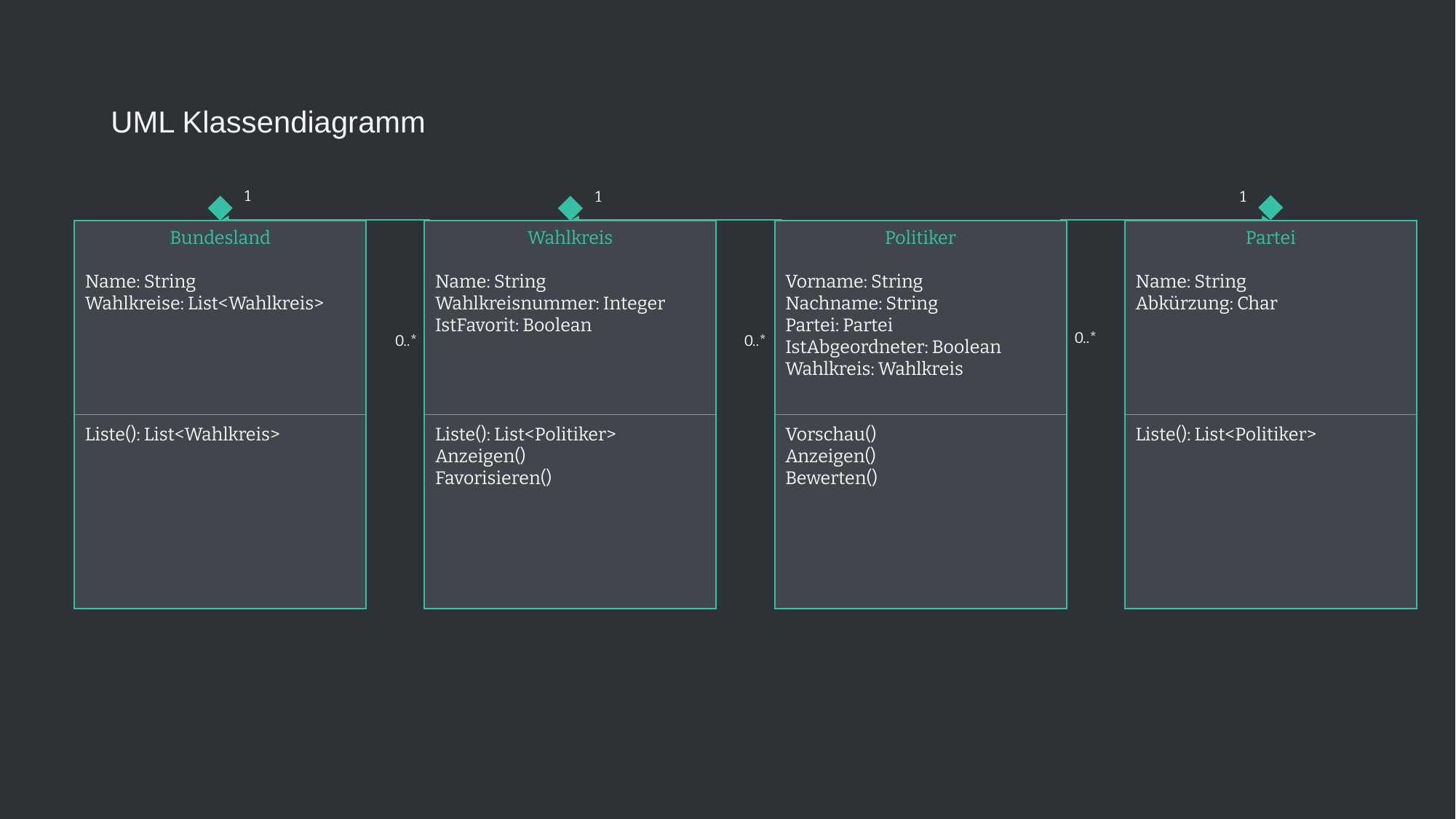

# UML Klassendiagramm
1
1
1

Bundesland

Name: String
Wahlkreise: List<Wahlkreis>

Liste(): List<Wahlkreis>
Wahlkreis

Name: String
Wahlkreisnummer: Integer
IstFavorit: Boolean

Liste(): List<Politiker>
Anzeigen()
Favorisieren()
Politiker

Vorname: String
Nachname: String
Partei: Partei
IstAbgeordneter: Boolean
Wahlkreis: Wahlkreis

Vorschau()
Anzeigen()
Bewerten()
Partei

Name: String
Abkürzung: Char

Liste(): List<Politiker>
0..*
0..*
0..*